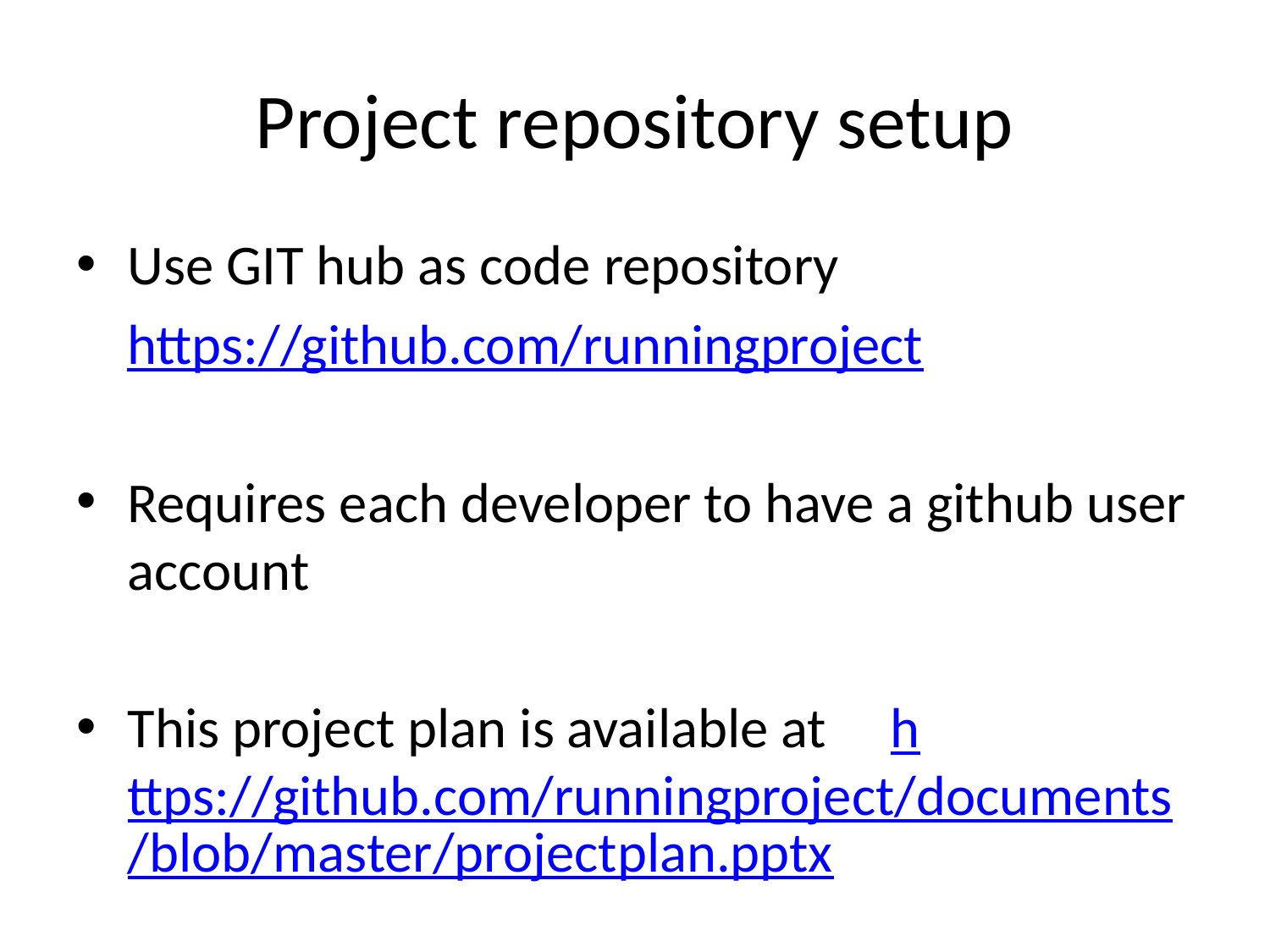

# Project repository setup
Use GIT hub as code repository
    https://github.com/runningproject

Requires each developer to have a github user account

This project plan is available at     https://github.com/runningproject/documents/blob/master/projectplan.pptx